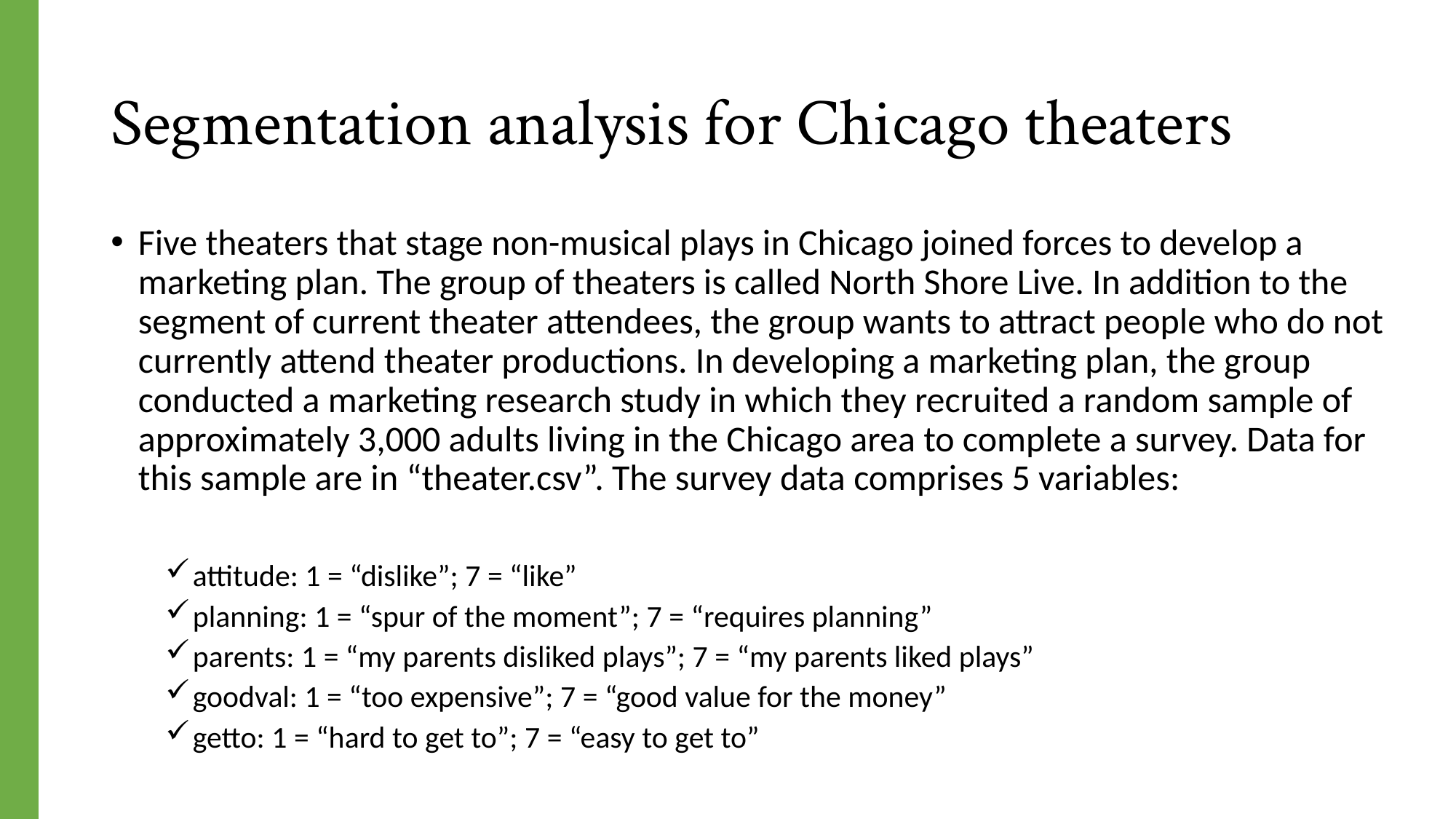

# Segmentation analysis for Chicago theaters
Five theaters that stage non-musical plays in Chicago joined forces to develop a marketing plan. The group of theaters is called North Shore Live. In addition to the segment of current theater attendees, the group wants to attract people who do not currently attend theater productions. In developing a marketing plan, the group conducted a marketing research study in which they recruited a random sample of approximately 3,000 adults living in the Chicago area to complete a survey. Data for this sample are in “theater.csv”. The survey data comprises 5 variables:

attitude: 1 = “dislike”; 7 = “like”
planning: 1 = “spur of the moment”; 7 = “requires planning”
parents: 1 = “my parents disliked plays”; 7 = “my parents liked plays”
goodval: 1 = “too expensive”; 7 = “good value for the money”
getto: 1 = “hard to get to”; 7 = “easy to get to”